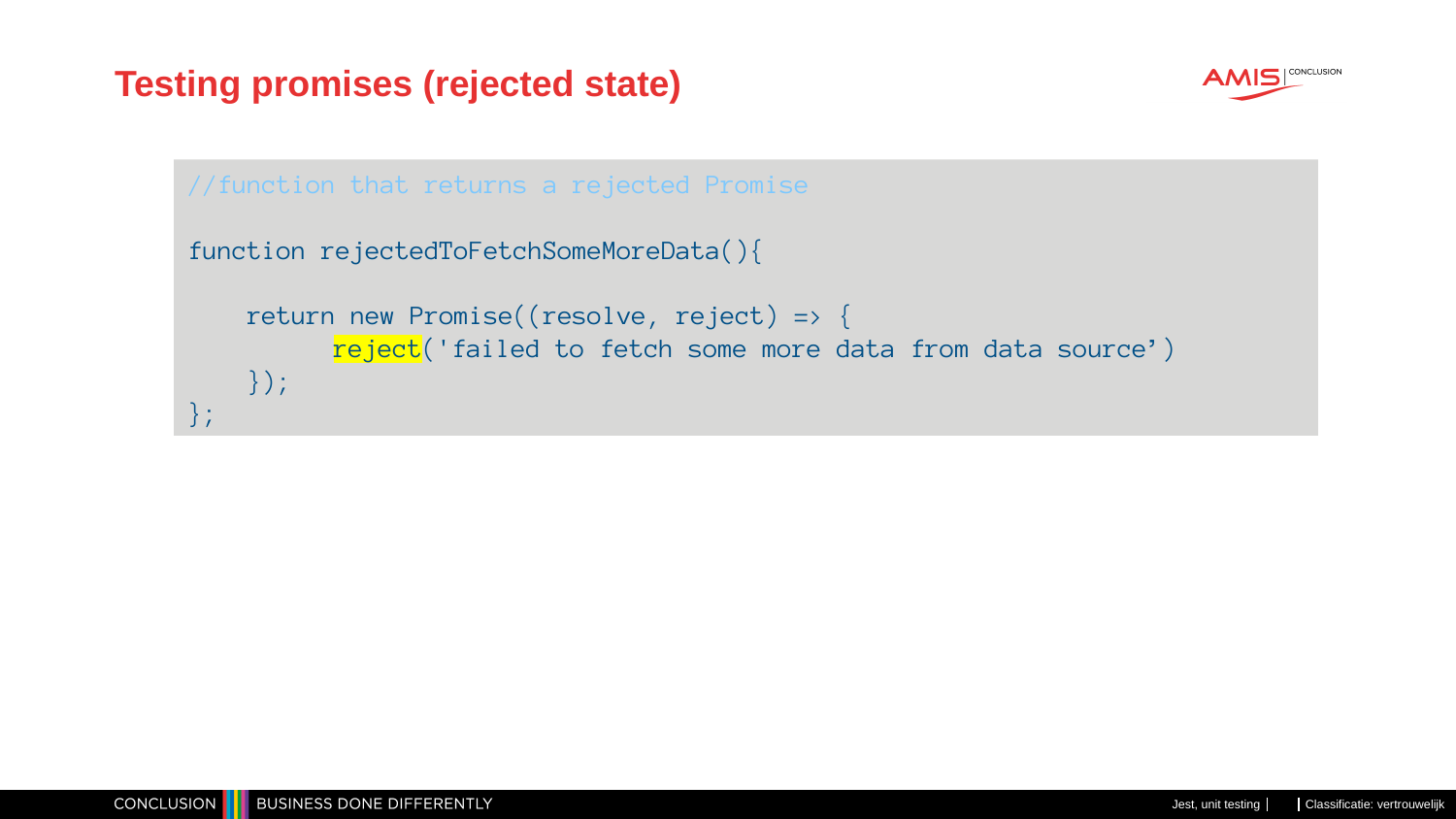

# Testing promises (rejected state)
//function that returns a rejected Promise

function rejectedToFetchSomeMoreData(){

    return new Promise((resolve, reject) => {
	reject('failed to fetch some more data from data source’)
    });
};
Jest, unit testing